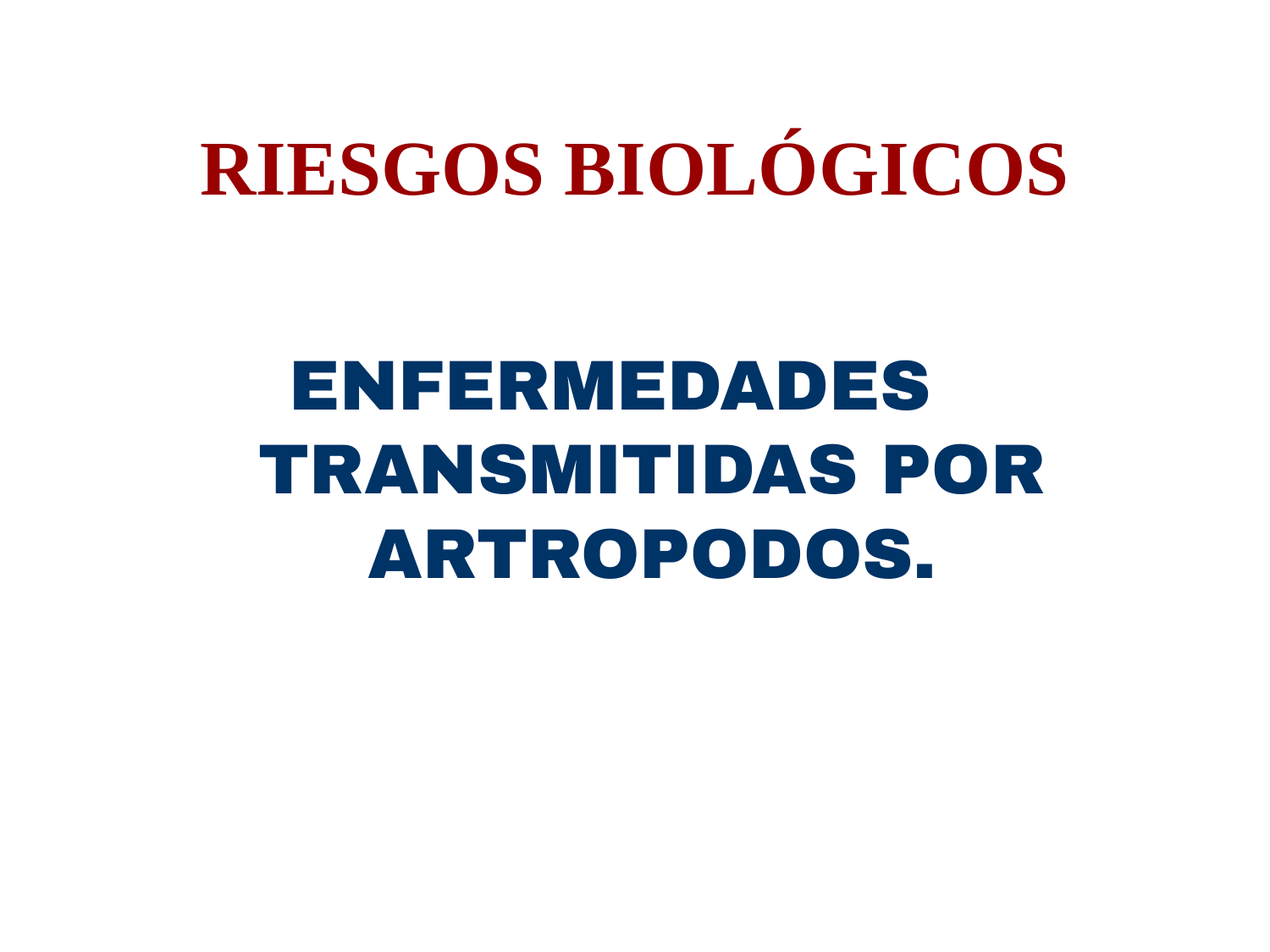

# RIESGOS BIOLÓGICOS
ENFERMEDADES TRANSMITIDAS POR ARTROPODOS.